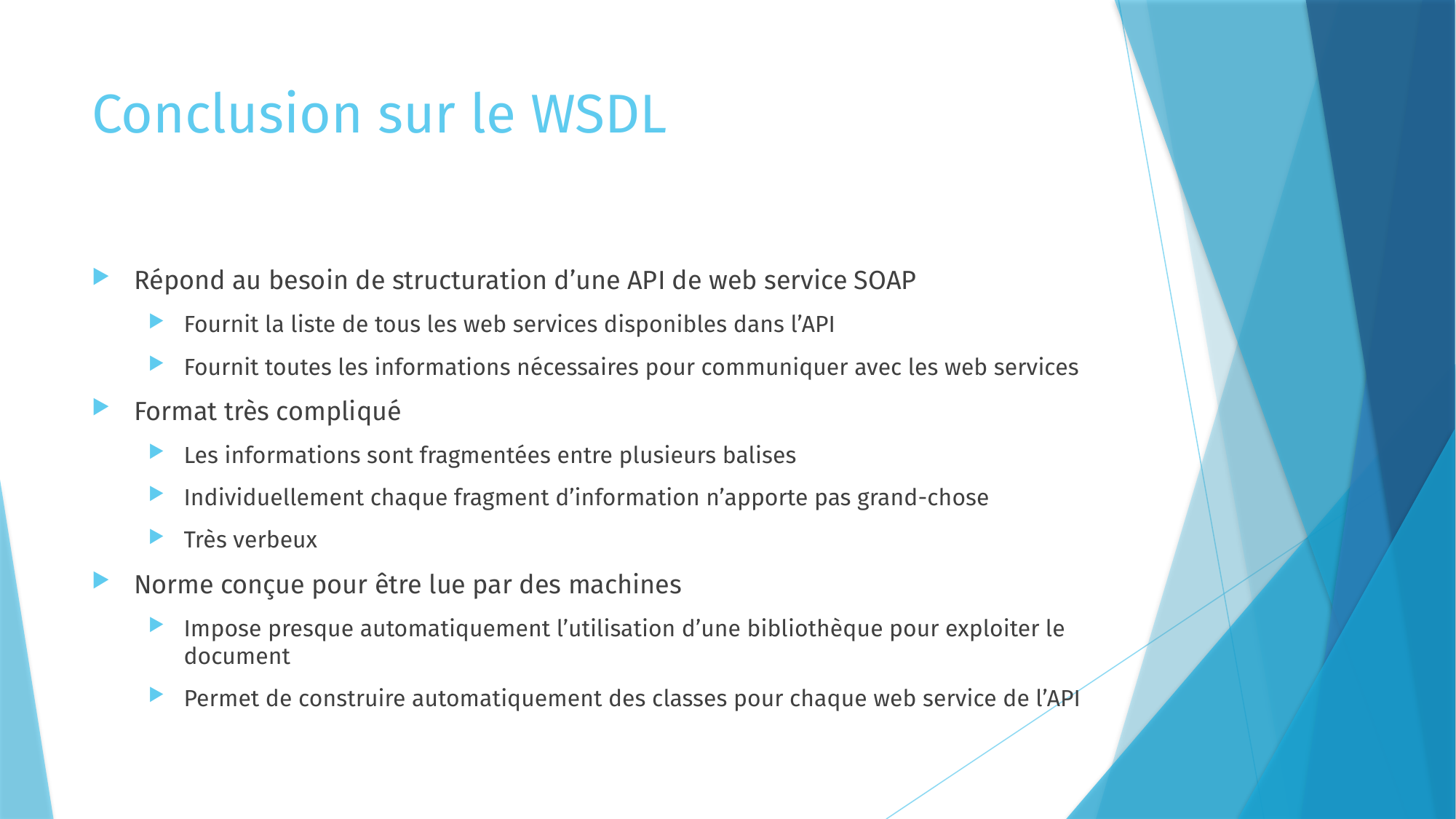

# Conclusion sur le WSDL
Répond au besoin de structuration d’une API de web service SOAP
Fournit la liste de tous les web services disponibles dans l’API
Fournit toutes les informations nécessaires pour communiquer avec les web services
Format très compliqué
Les informations sont fragmentées entre plusieurs balises
Individuellement chaque fragment d’information n’apporte pas grand-chose
Très verbeux
Norme conçue pour être lue par des machines
Impose presque automatiquement l’utilisation d’une bibliothèque pour exploiter le document
Permet de construire automatiquement des classes pour chaque web service de l’API